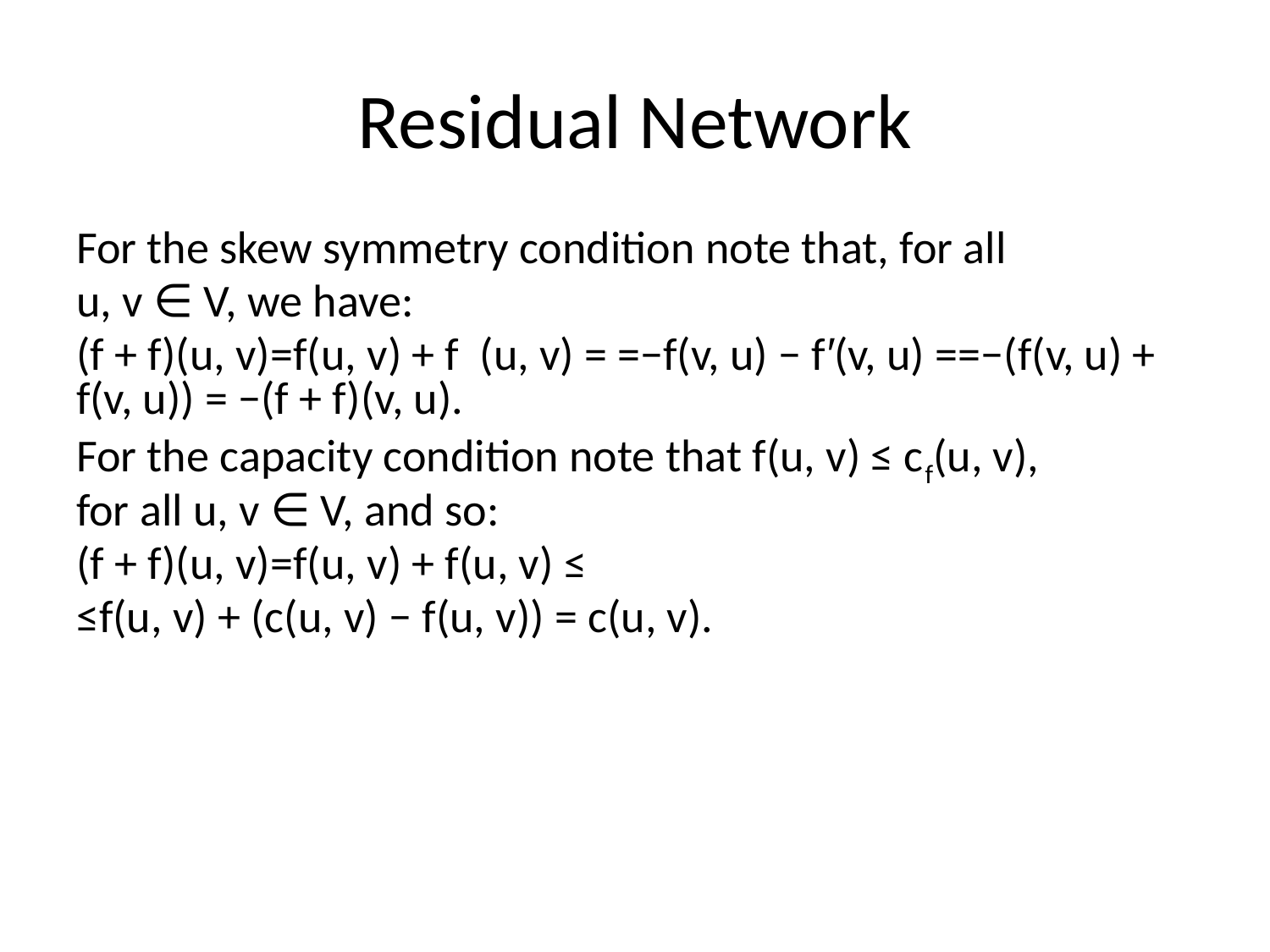

# Residual Network
For the skew symmetry condition note that, for all
u, v ∈ V, we have:
(f + f)(u, v)=f(u, v) + f  (u, v) = =−f(v, u) − f′(v, u) ==−(f(v, u) + f(v, u)) = −(f + f)(v, u).
For the capacity condition note that f(u, v) ≤ cf(u, v),
for all u, v ∈ V, and so:
(f + f)(u, v)=f(u, v) + f(u, v) ≤
≤f(u, v) + (c(u, v) − f(u, v)) = c(u, v).